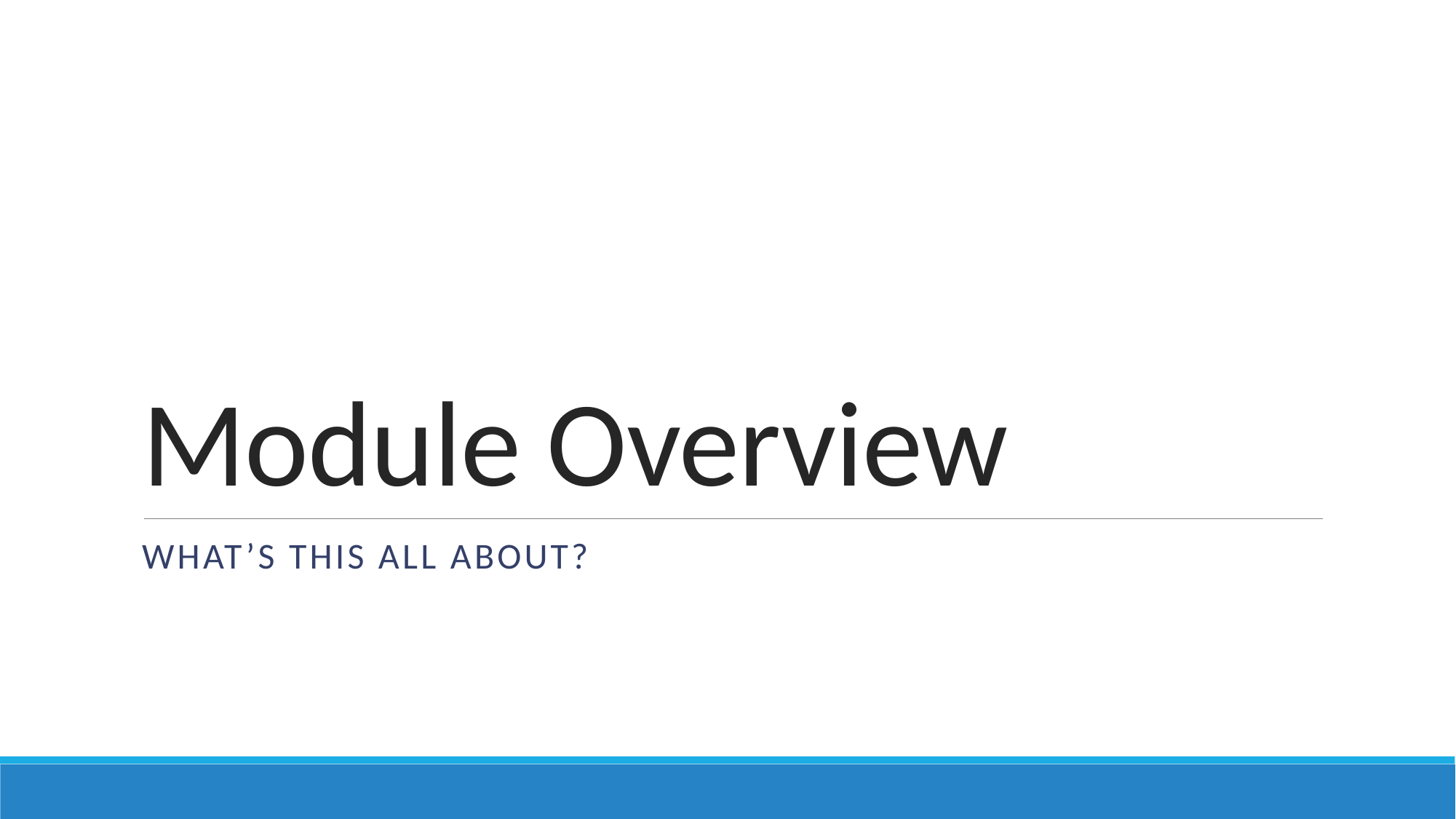

# Module Overview
What’s this all about?